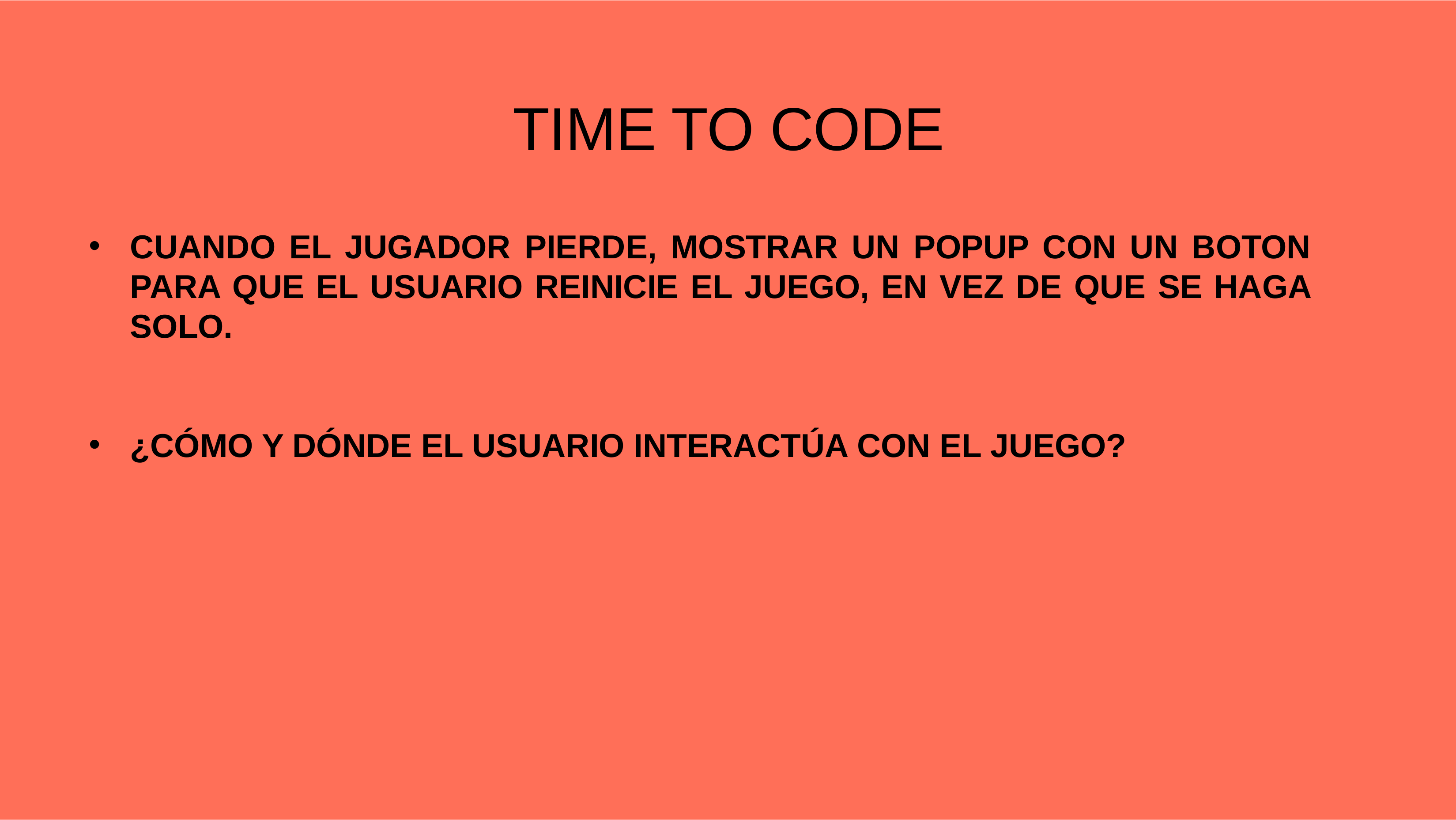

TIME TO CODE
CUANDO EL JUGADOR PIERDE, MOSTRAR UN POPUP CON UN BOTON PARA QUE EL USUARIO REINICIE EL JUEGO, EN VEZ DE QUE SE HAGA SOLO.

¿CÓMO Y DÓNDE EL USUARIO INTERACTÚA CON EL JUEGO?